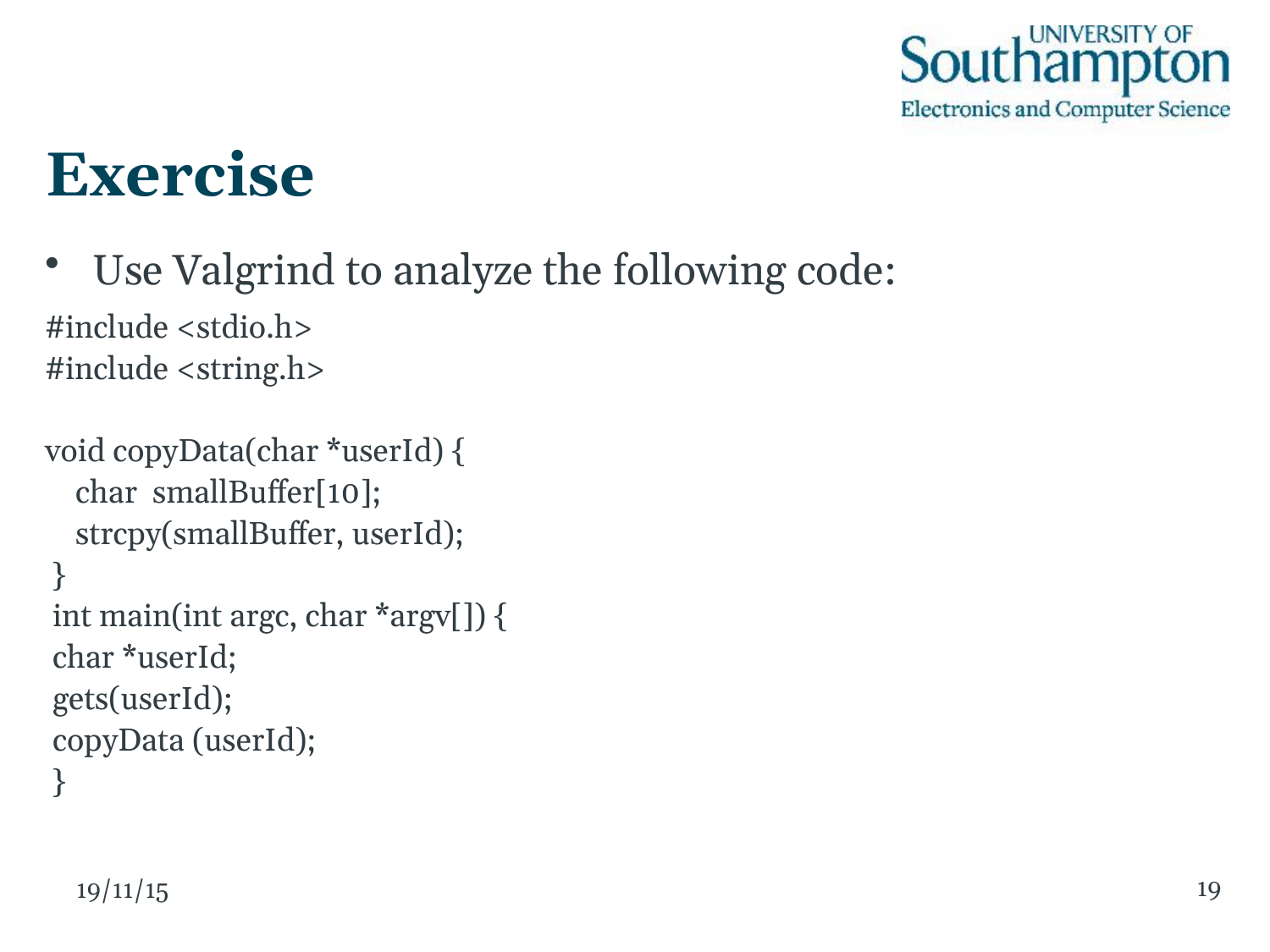

# Exercise
Use Valgrind to analyze the following code:
#include <stdio.h>
#include <string.h>

void copyData(char *userId) {
    char  smallBuffer[10];
    strcpy(smallBuffer, userId);
 }
 int main(int argc, char *argv[]) {
 char *userId;
 gets(userId);
 copyData (userId);
 }

19
19/11/15